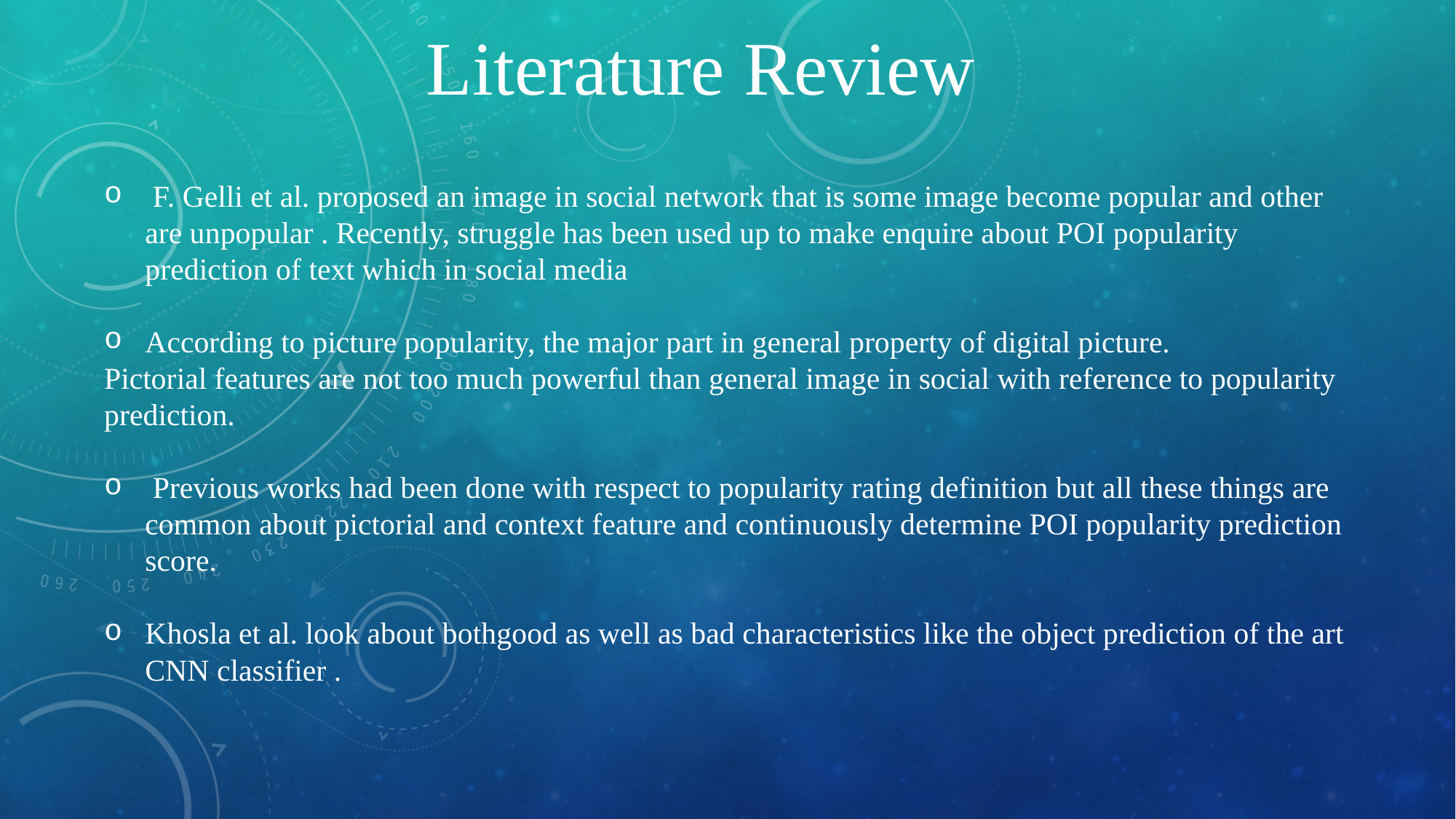

Literature Review

 F. Gelli et al. proposed an image in social network that is some image become popular and other are unpopular . Recently, struggle has been used up to make enquire about POI popularity prediction of text which in social media

According to picture popularity, the major part in general property of digital picture.
Pictorial features are not too much powerful than general image in social with reference to popularity prediction.

 Previous works had been done with respect to popularity rating definition but all these things are common about pictorial and context feature and continuously determine POI popularity prediction score.

Khosla et al. look about bothgood as well as bad characteristics like the object prediction of the art CNN classifier .